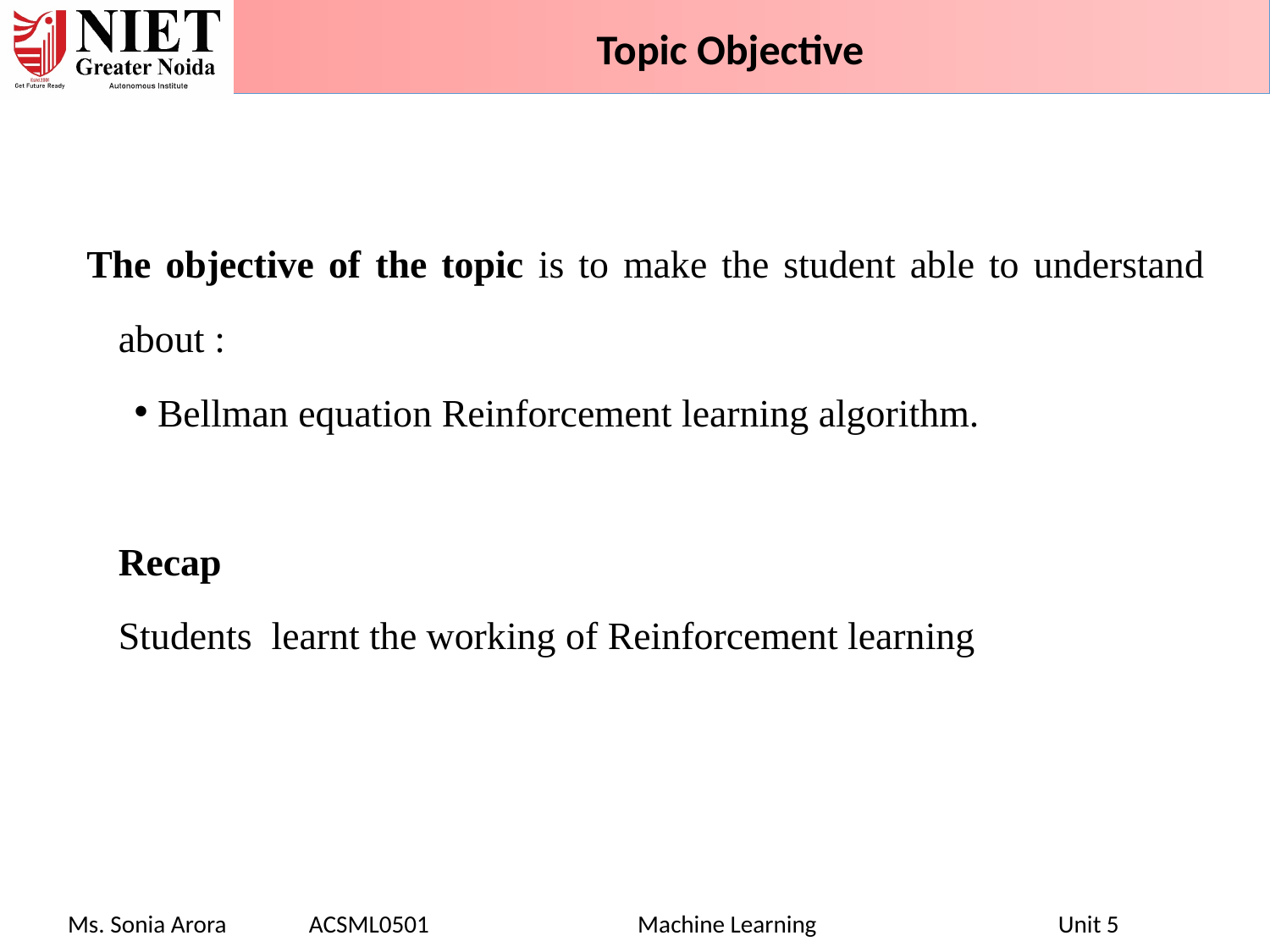

Topic Objective

The objective of the topic is to make the student able to understand about :
 Bellman equation Reinforcement learning algorithm.

Recap
Students  learnt the working of Reinforcement learning